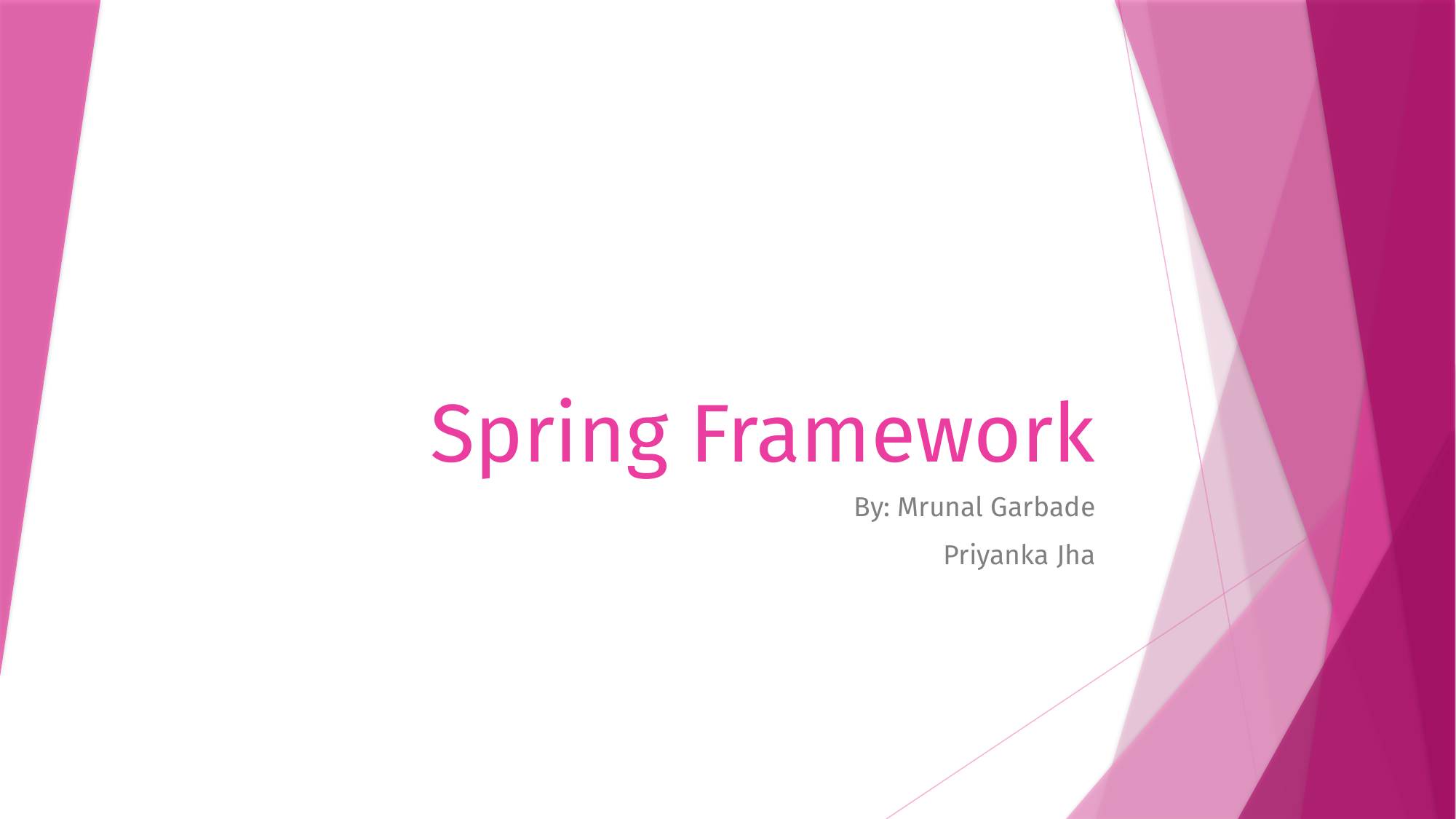

# Spring Framework
By: Mrunal Garbade
Priyanka Jha